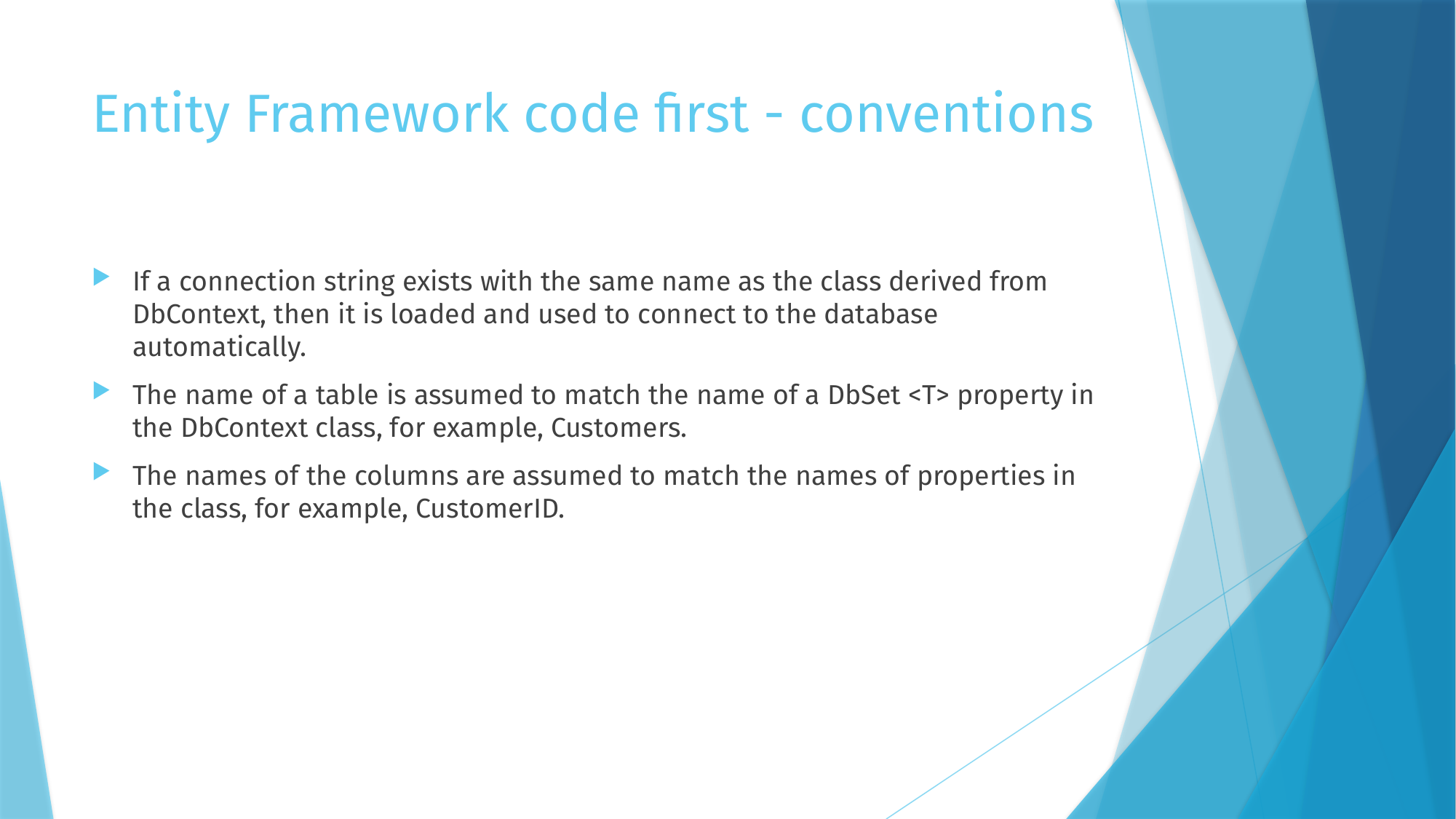

# Entity Framework code first - conventions
If a connection string exists with the same name as the class derived from DbContext, then it is loaded and used to connect to the database automatically.
The name of a table is assumed to match the name of a DbSet <T> property in the DbContext class, for example, Customers.
The names of the columns are assumed to match the names of properties in the class, for example, CustomerID.